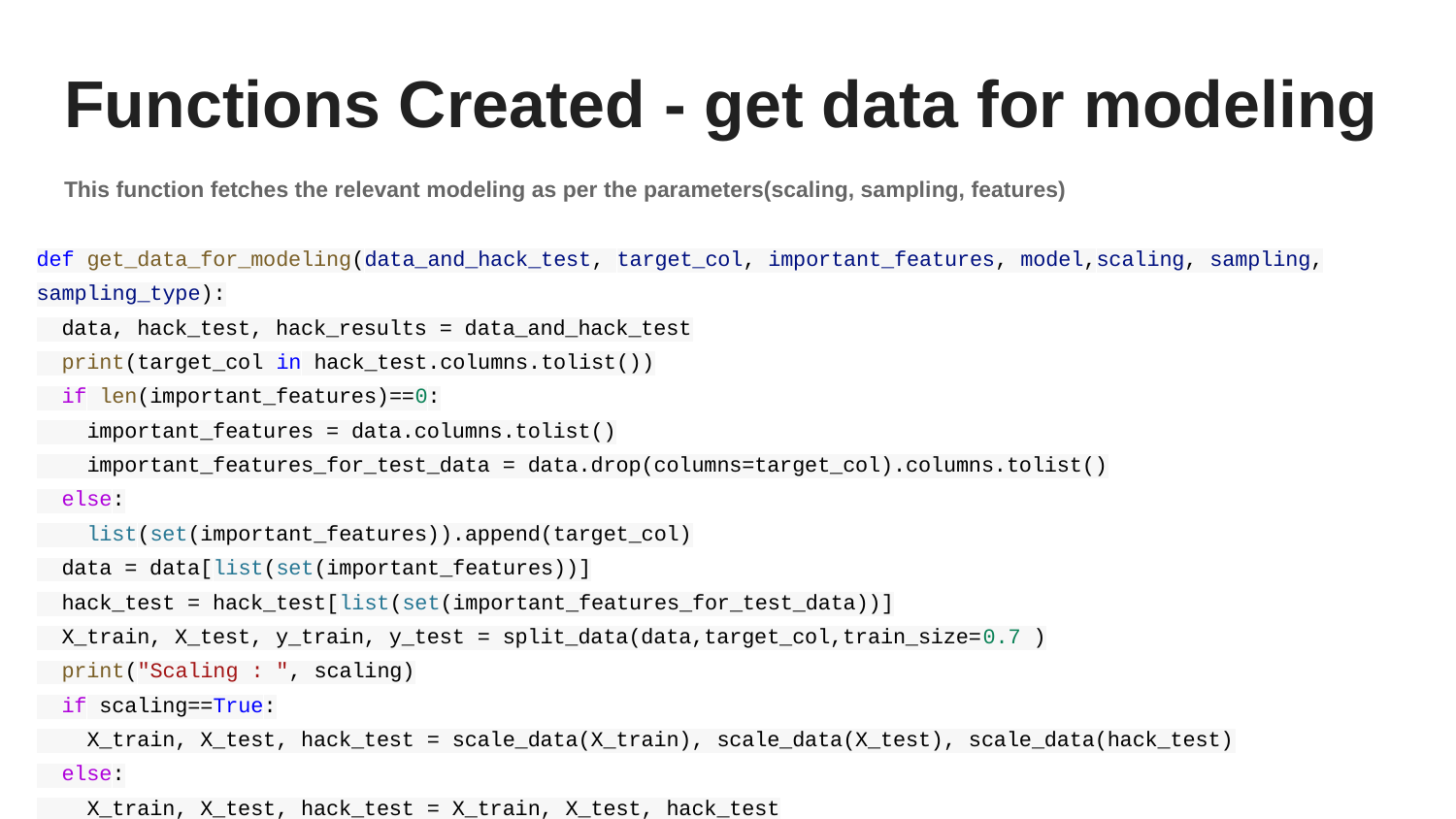

# Functions Created - get data for modeling
This function fetches the relevant modeling as per the parameters(scaling, sampling, features)

def get_data_for_modeling(data_and_hack_test, target_col, important_features, model,scaling, sampling, sampling_type):
  data, hack_test, hack_results = data_and_hack_test
  print(target_col in hack_test.columns.tolist())
  if len(important_features)==0:
    important_features = data.columns.tolist()
    important_features_for_test_data = data.drop(columns=target_col).columns.tolist()
  else:
    list(set(important_features)).append(target_col)
  data = data[list(set(important_features))]
  hack_test = hack_test[list(set(important_features_for_test_data))]
  X_train, X_test, y_train, y_test = split_data(data,target_col,train_size=0.7 )
  print("Scaling : ", scaling)
  if scaling==True:
    X_train, X_test, hack_test = scale_data(X_train), scale_data(X_test), scale_data(hack_test)
  else:
    X_train, X_test, hack_test = X_train, X_test, hack_test
  print("Sampling : ", sampling)
  if sampling==True:
    print("Type : ", sampling_type)
    if sampling_type=='oversampling':
      X_train, y_train = sampling_data(X_train, y_train, sampling_type='oversampling')
    else:
      X_train, y_train = sampling_data(X_train, y_train, sampling_type='undersampling')
  else:
    sampling_type = None
  return X_train, X_test, y_train, y_test, hack_test